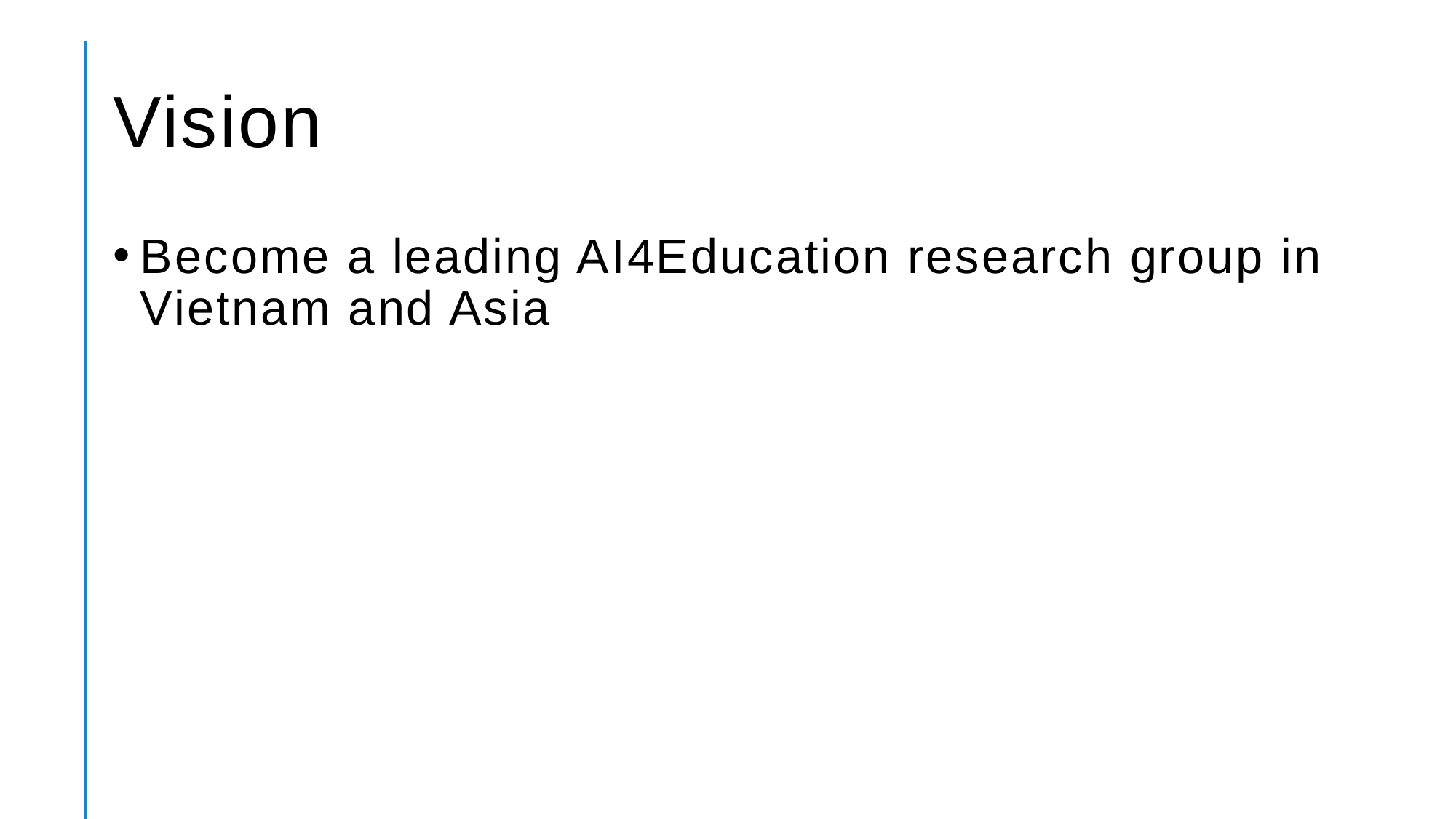

# Vision
Become a leading AI4Education research group in Vietnam and Asia